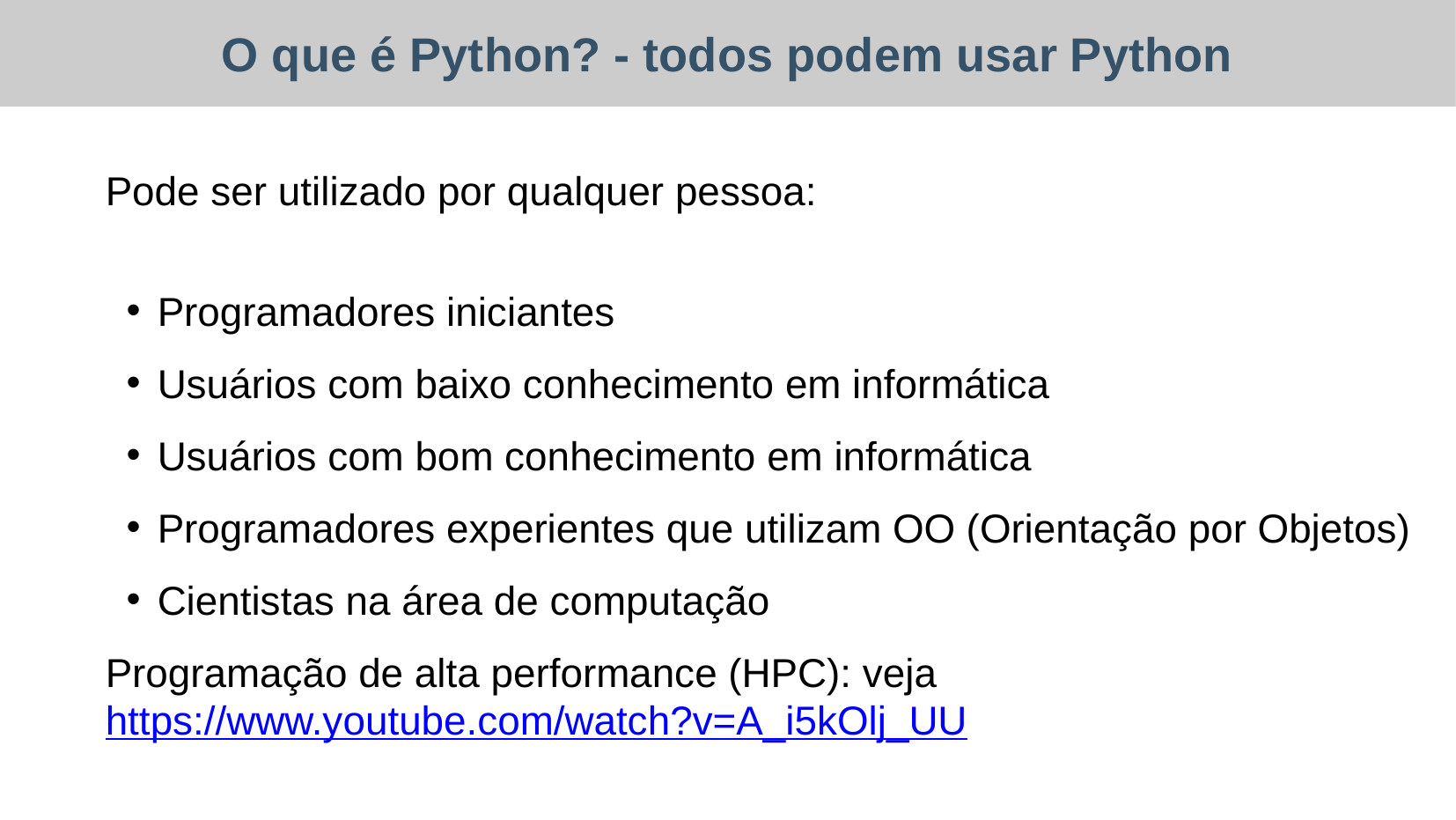

O que é Python? - todos podem usar Python
Pode ser utilizado por qualquer pessoa:

Programadores iniciantes
Usuários com baixo conhecimento em informática
Usuários com bom conhecimento em informática
Programadores experientes que utilizam OO (Orientação por Objetos)
Cientistas na área de computação
Programação de alta performance (HPC): veja https://www.youtube.com/watch?v=A_i5kOlj_UU